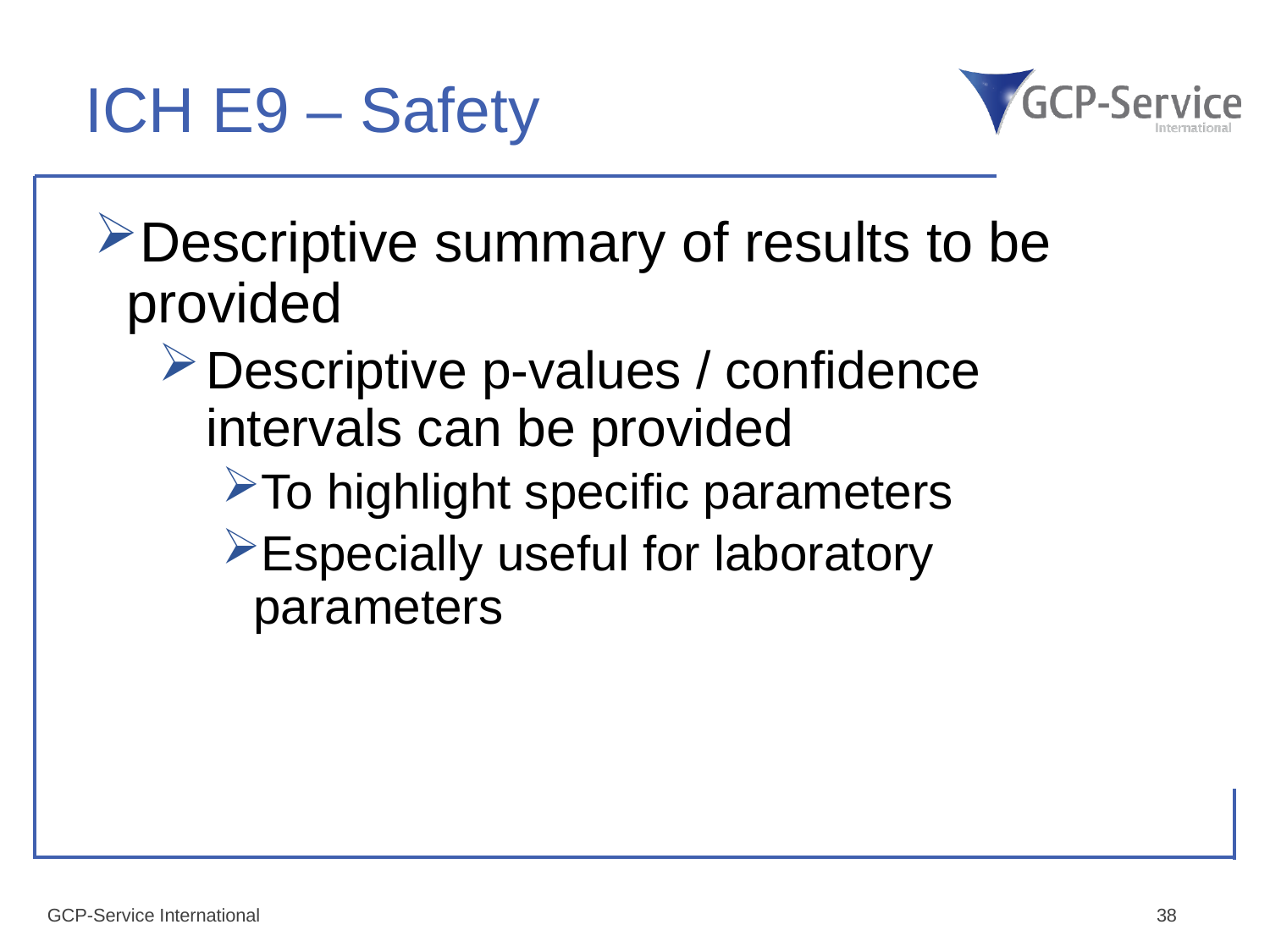

# ICH E9 – Safety
Descriptive summary of results to be provided
Descriptive p-values / confidence intervals can be provided
To highlight specific parameters
Especially useful for laboratory parameters

GCP-Service International
38